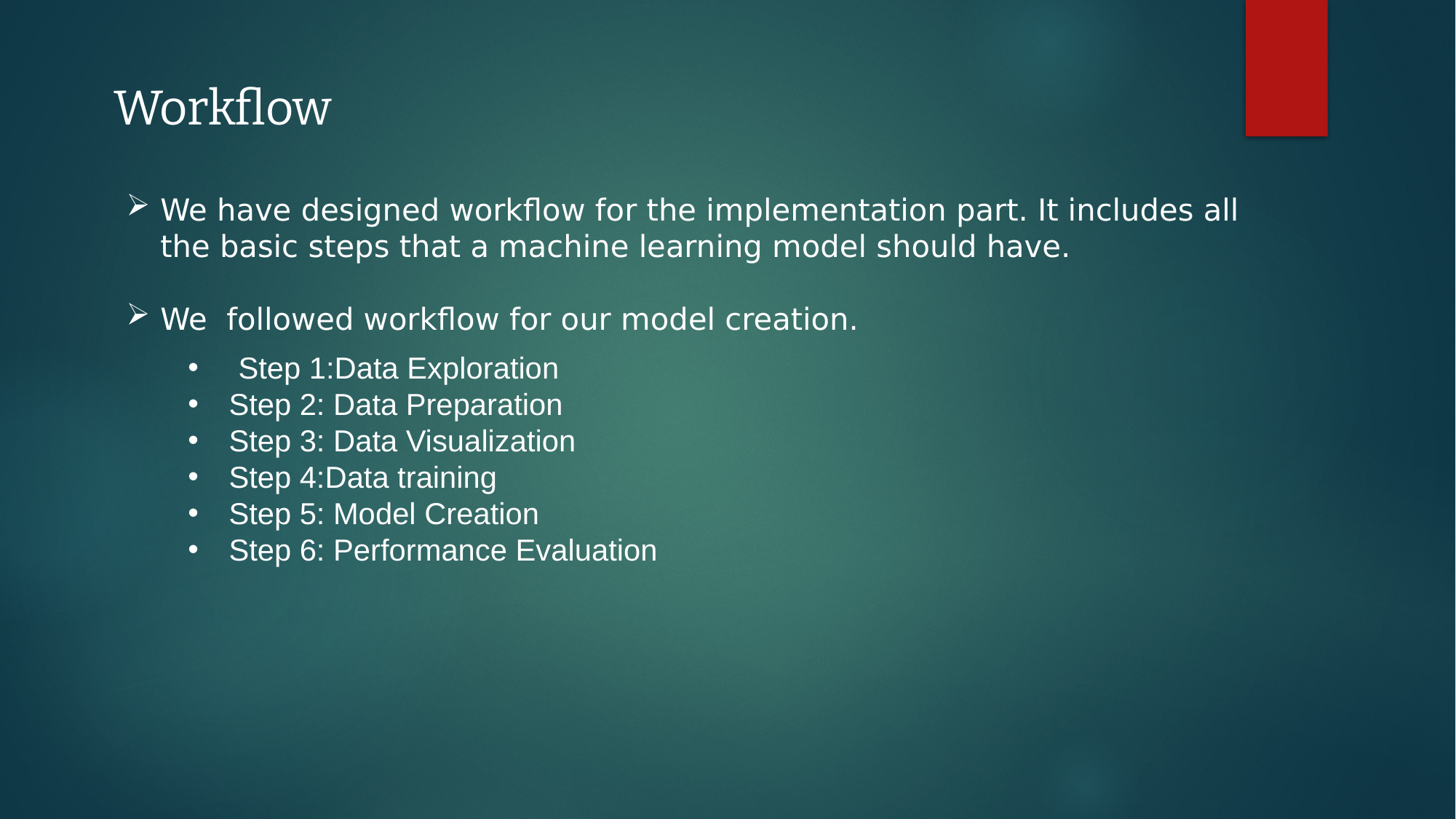

Workflow
We have designed workflow for the implementation part. It includes all the basic steps that a machine learning model should have.

We  followed workflow for our model creation.
 Step 1:Data Exploration
Step 2: Data Preparation
Step 3: Data Visualization
Step 4:Data training
Step 5: Model Creation
Step 6: Performance Evaluation